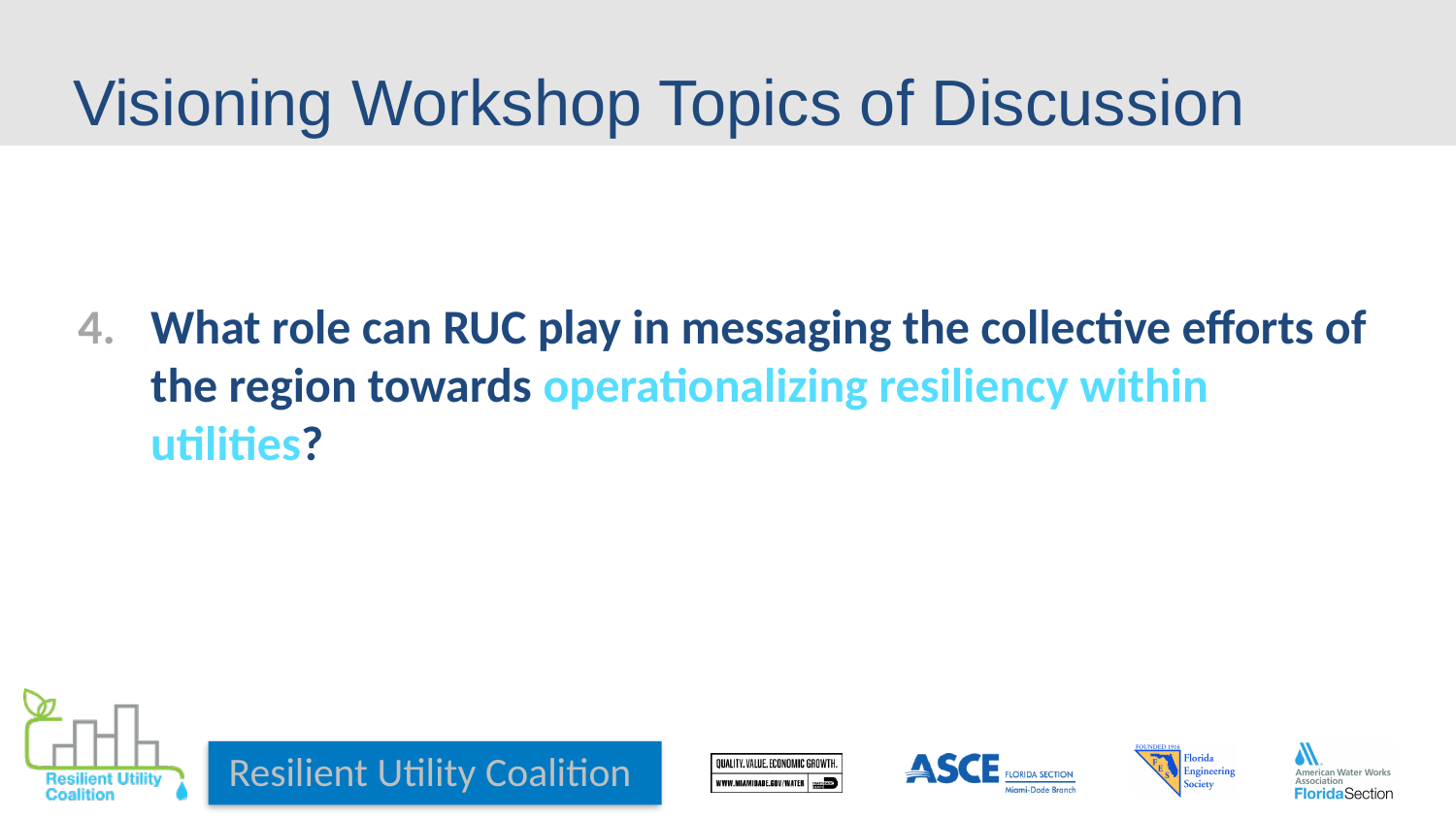

# Visioning Workshop Topics of Discussion
What role can RUC play in messaging the collective efforts of the region towards operationalizing resiliency within utilities?
Resilient Utility Coalition